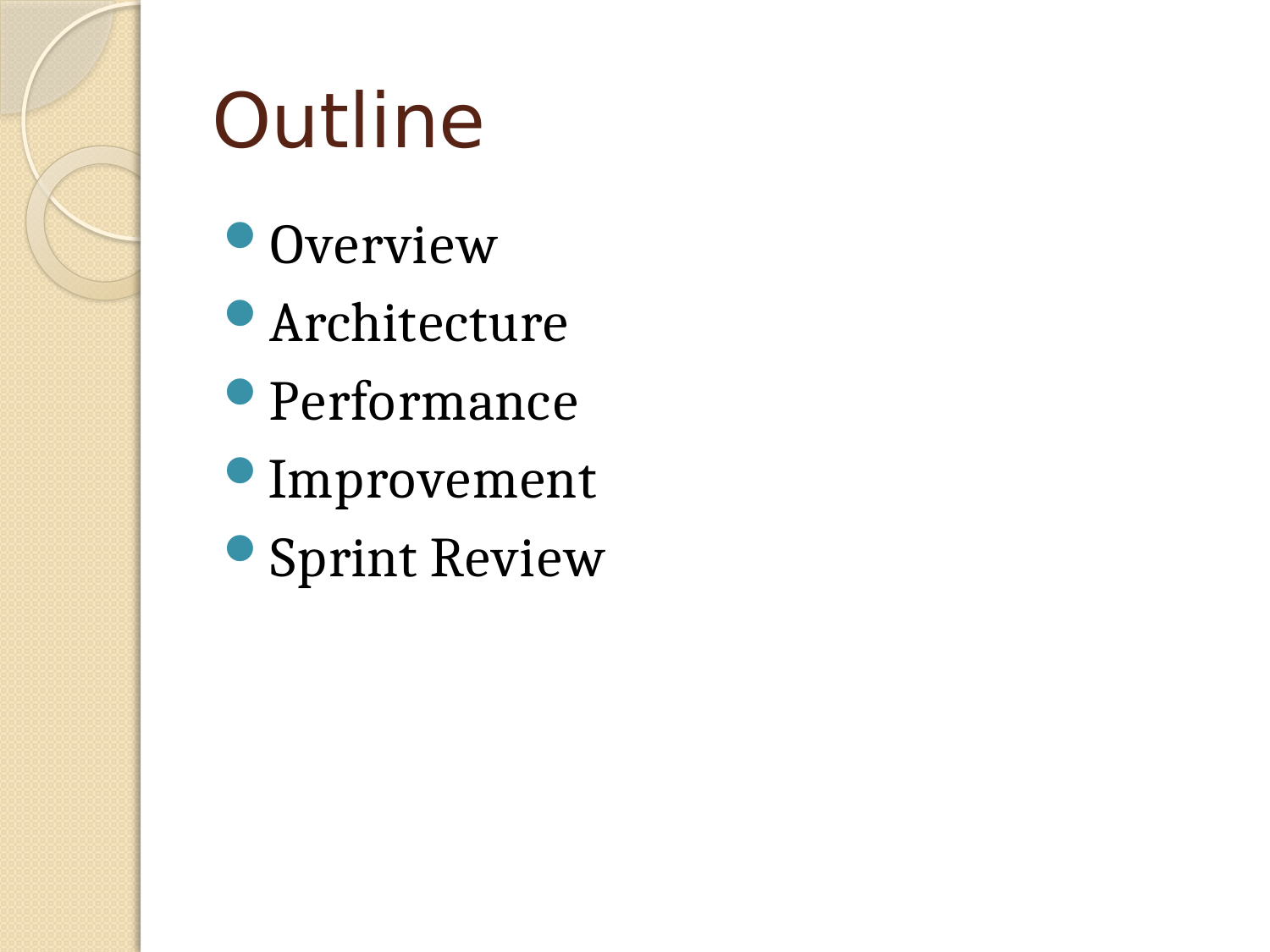

# Outline
Overview
Architecture
Performance
Improvement
Sprint Review